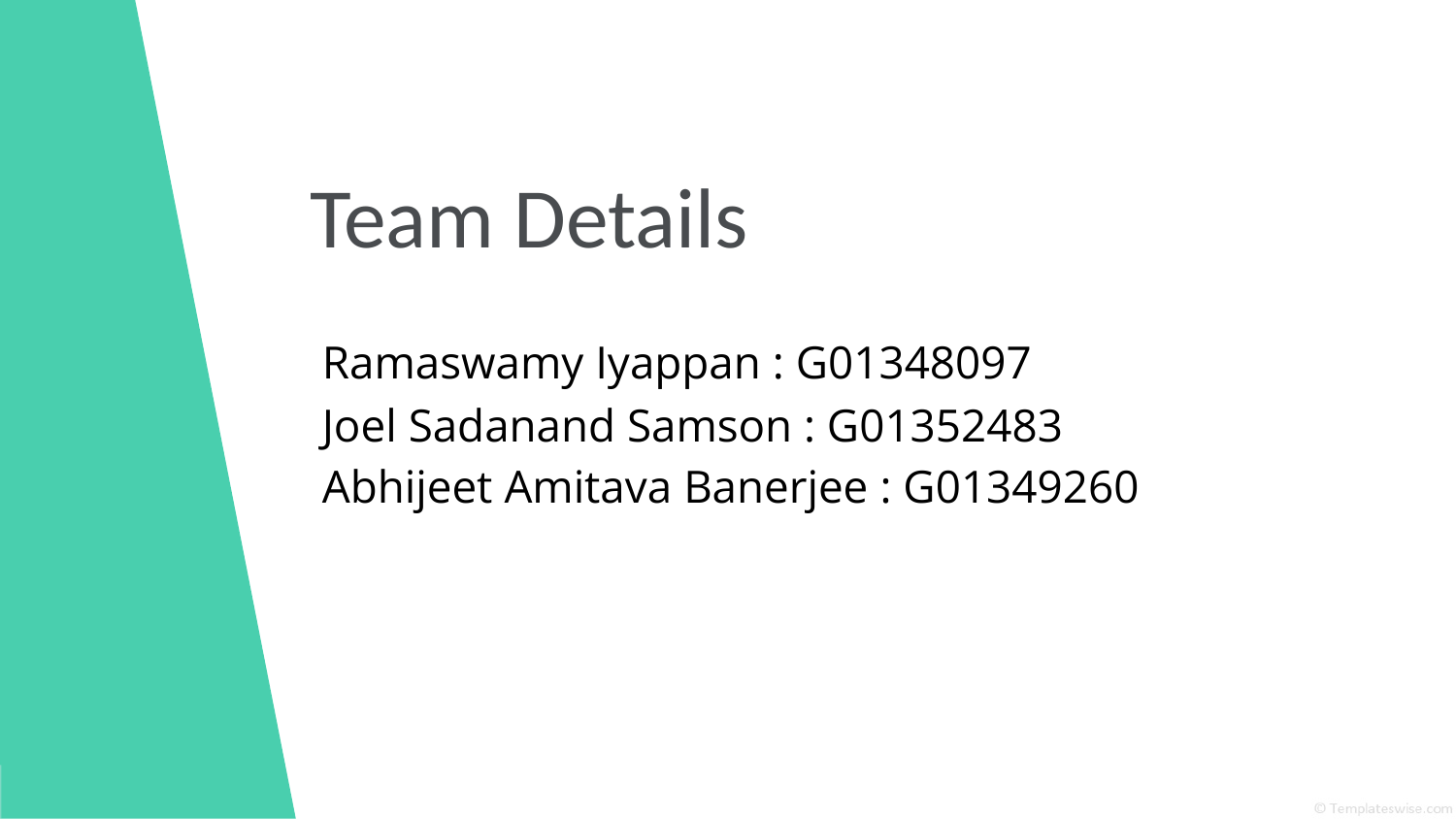

# Team Details
 Ramaswamy Iyappan : G01348097
 Joel Sadanand Samson : G01352483
 Abhijeet Amitava Banerjee : G01349260